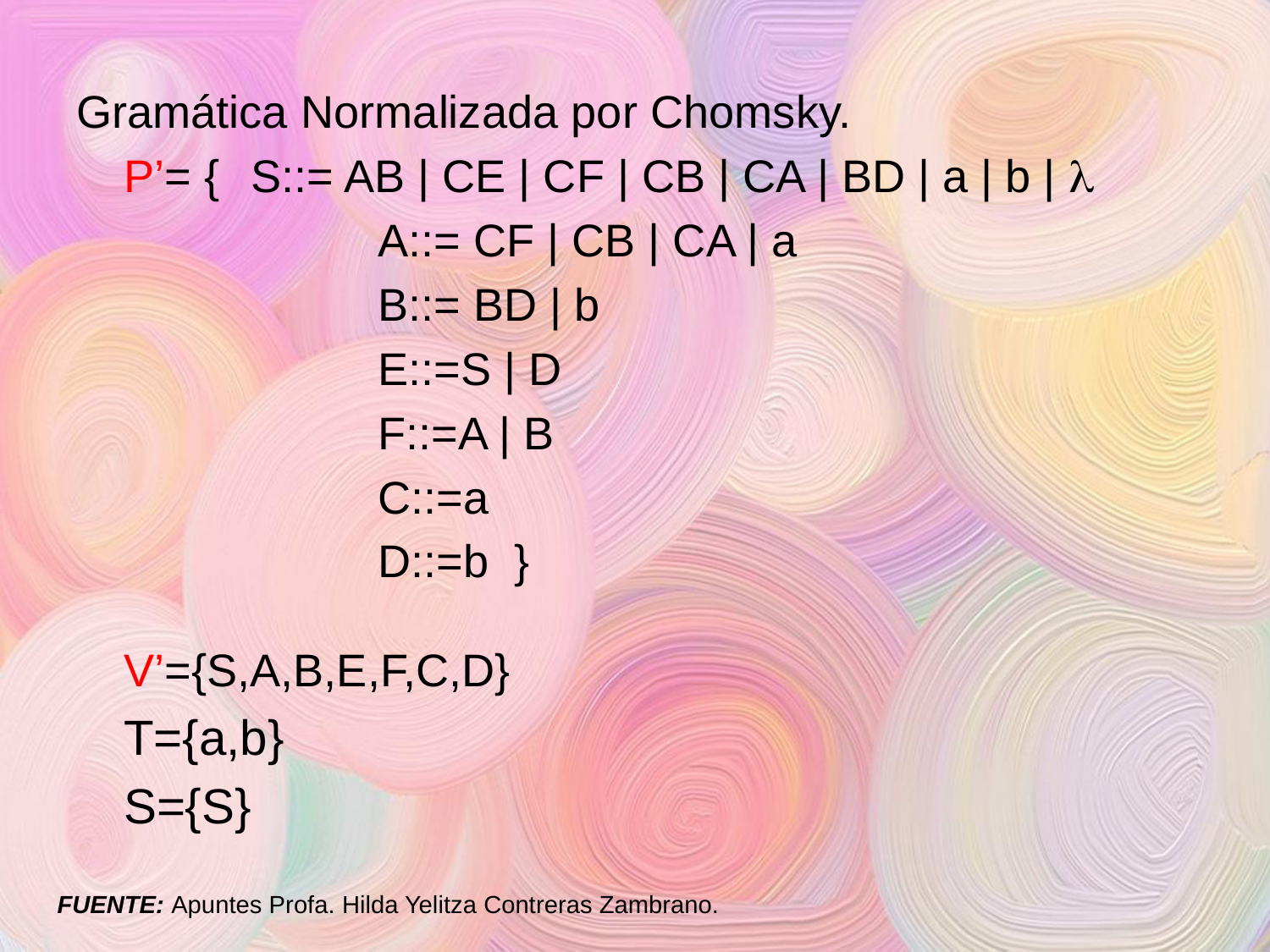

Gramática Normalizada por Chomsky.
	P’= {	S::= AB | CE | CF | CB | CA | BD | a | b | λ
			A::= CF | CB | CA | a
			B::= BD | b
			E::=S | D
 			F::=A | B
			C::=a
			D::=b  }

	V’={S,A,B,E,F,C,D}
	T={a,b}
	S={S}
FUENTE: Apuntes Profa. Hilda Yelitza Contreras Zambrano.